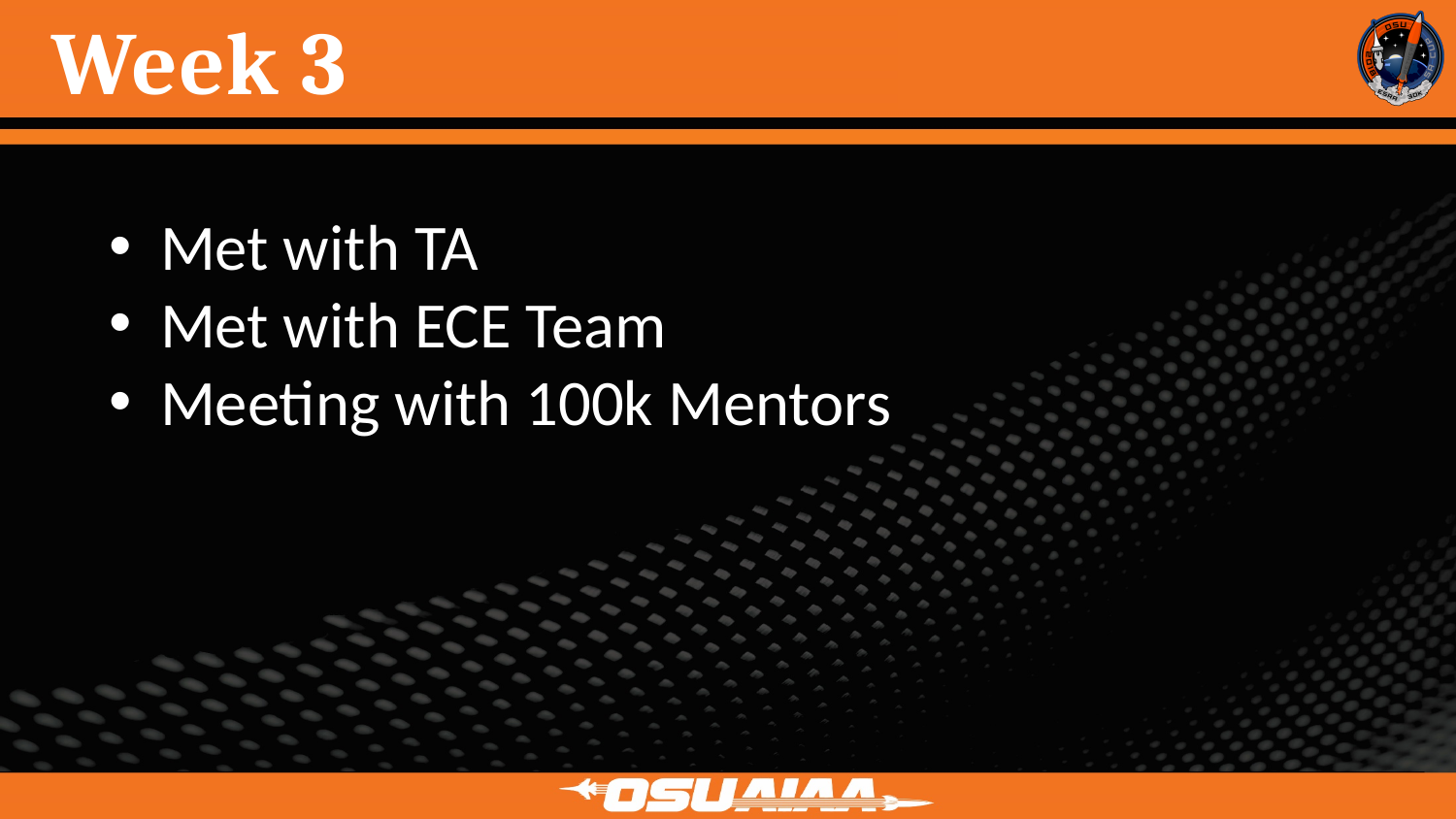

# Week 3
Met with TA
Met with ECE Team
Meeting with 100k Mentors